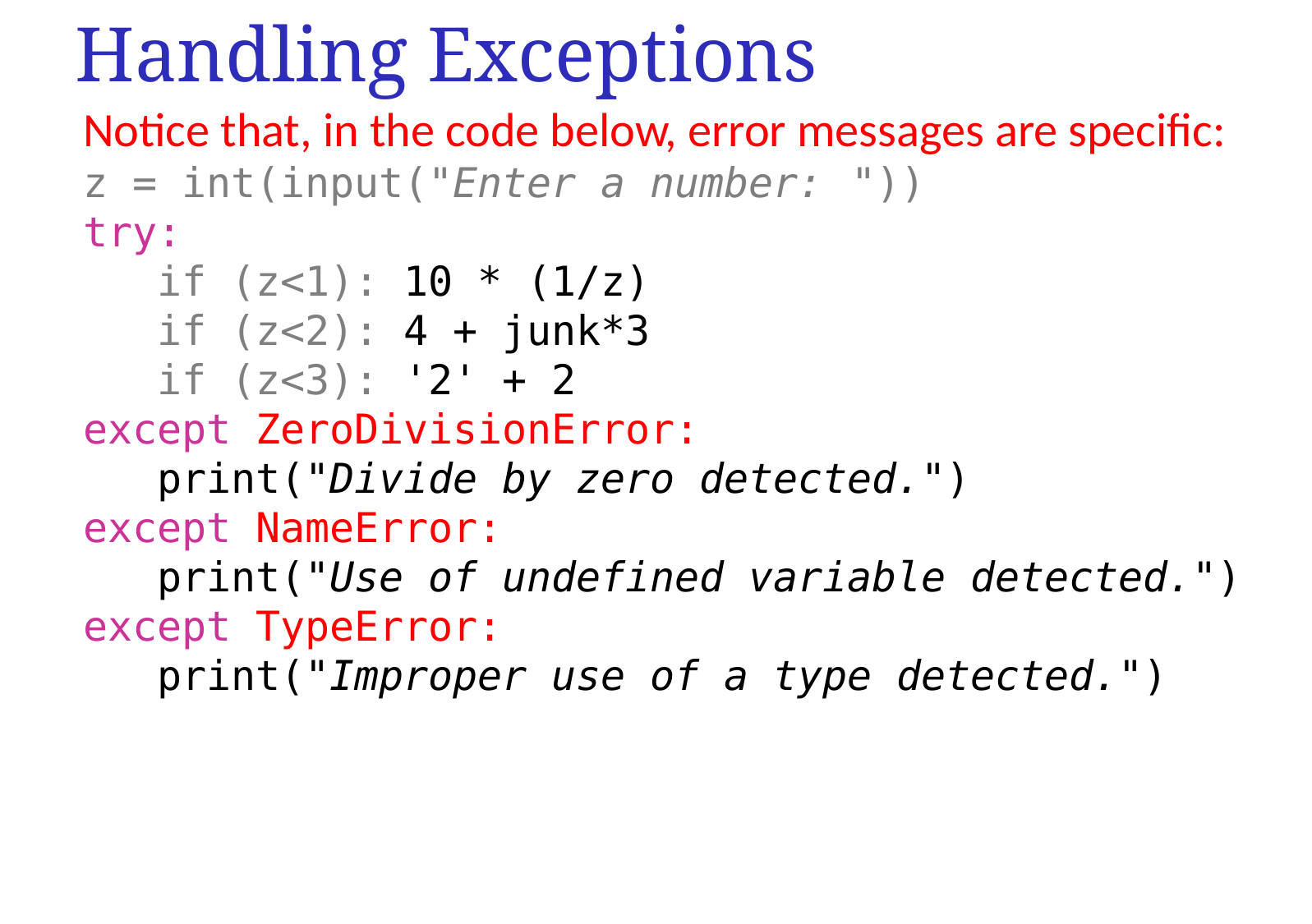

Handling Exceptions: Using as
Notice that, in the code below, error messages are specific:
z = int(input("Enter a number:  "))
try:
   if (z<1): 10 * (1/z)
   if (z<2): 4 + junk*3
   if (z<3): '2' + 2
except ZeroDivisionError:
   print("Divide by zero detected.")
except NameError:
   print("Use of undefined variable detected.")
except TypeError:
   print("Improper use of a type detected.")